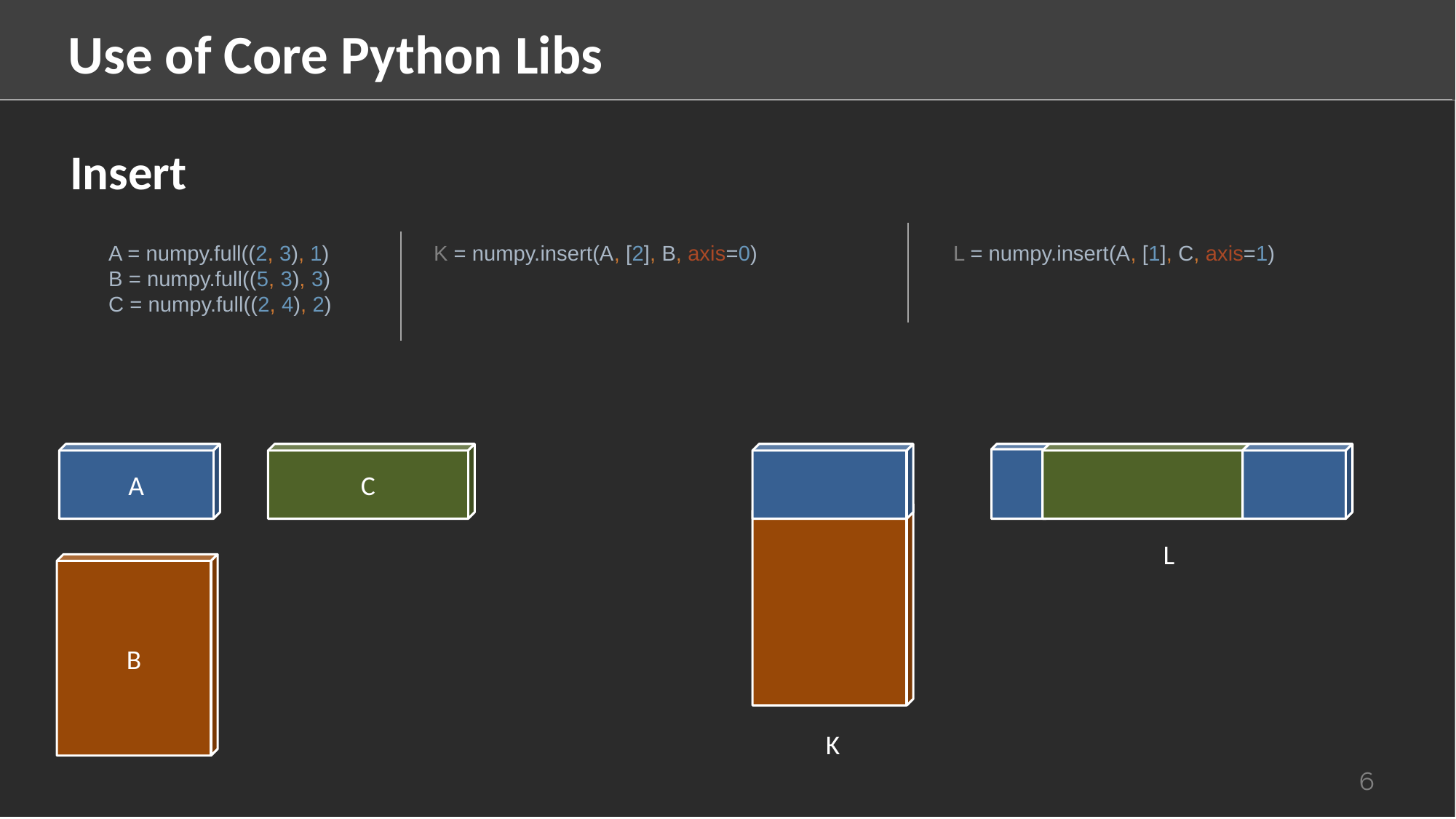

Use of Core Python Libs
Insert
A = numpy.full((2, 3), 1)
B = numpy.full((5, 3), 3)
C = numpy.full((2, 4), 2)
K = numpy.insert(A, [2], B, axis=0)
L = numpy.insert(A, [1], C, axis=1)

C

A
L
B
K